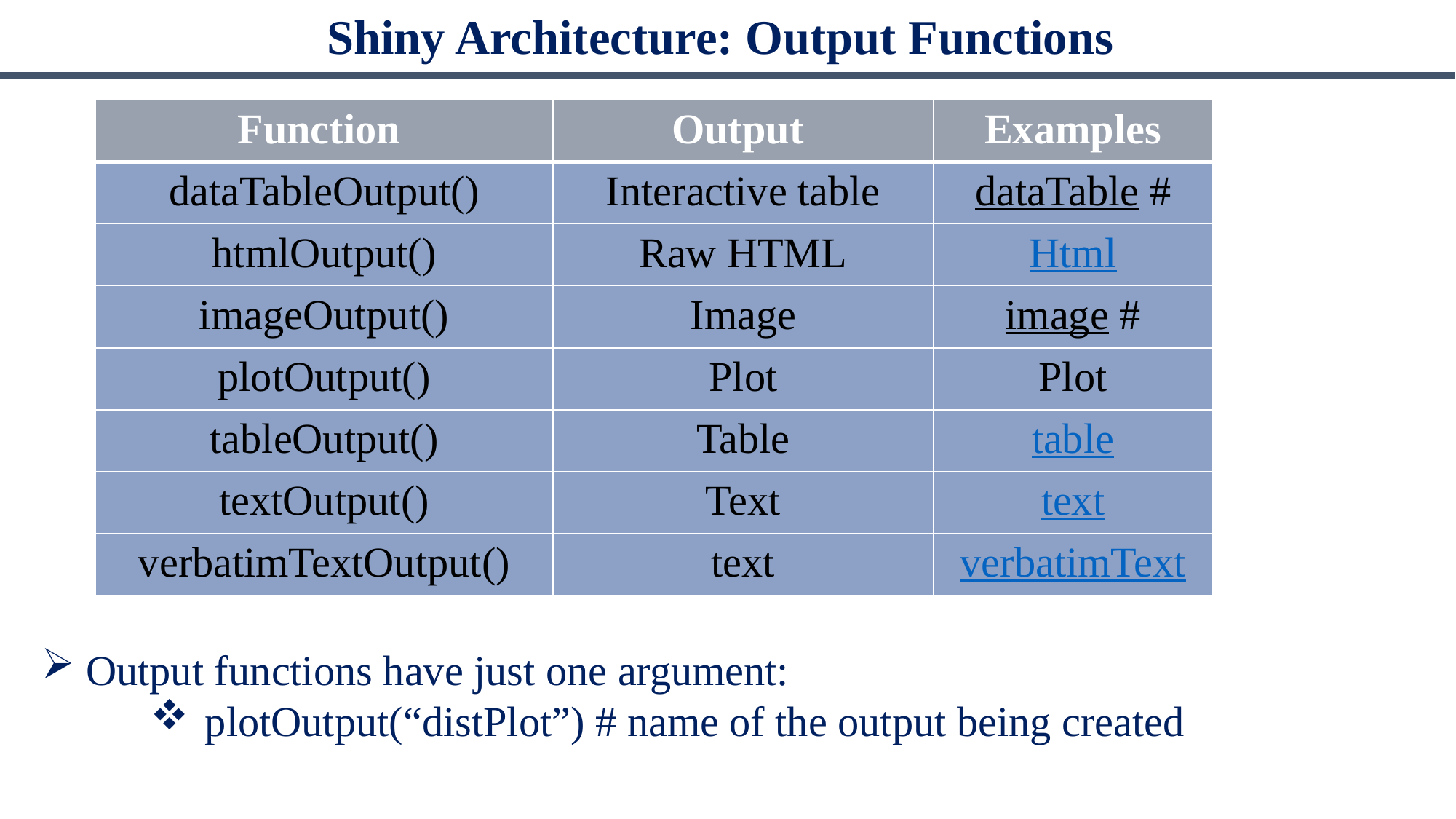

# Shiny Architecture: Output Functions
| Function | Output | Examples |
| --- | --- | --- |
| dataTableOutput() | Interactive table | dataTable # |
| htmlOutput() | Raw HTML | Html |
| imageOutput() | Image | image # |
| plotOutput() | Plot | Plot |
| tableOutput() | Table | table |
| textOutput() | Text | text |
| verbatimTextOutput() | text | verbatimText |
 Output functions have just one argument:
plotOutput(“distPlot”) # name of the output being created